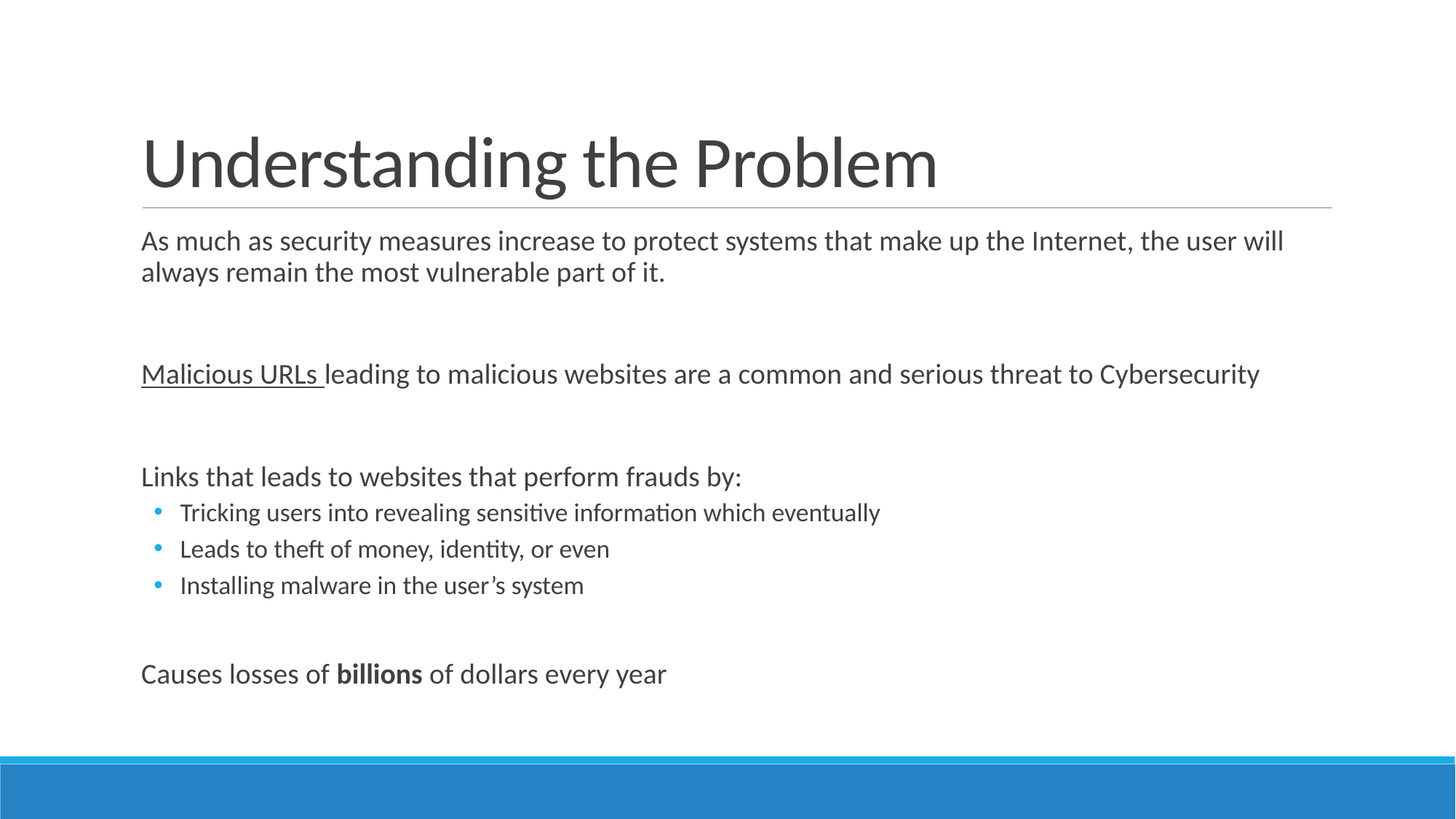

# Understanding the Problem
As much as security measures increase to protect systems that make up the Internet, the user will always remain the most vulnerable part of it.

Malicious URLs leading to malicious websites are a common and serious threat to Cybersecurity

Links that leads to websites that perform frauds by:
 Tricking users into revealing sensitive information which eventually
 Leads to theft of money, identity, or even
 Installing malware in the user’s system

Causes losses of billions of dollars every year